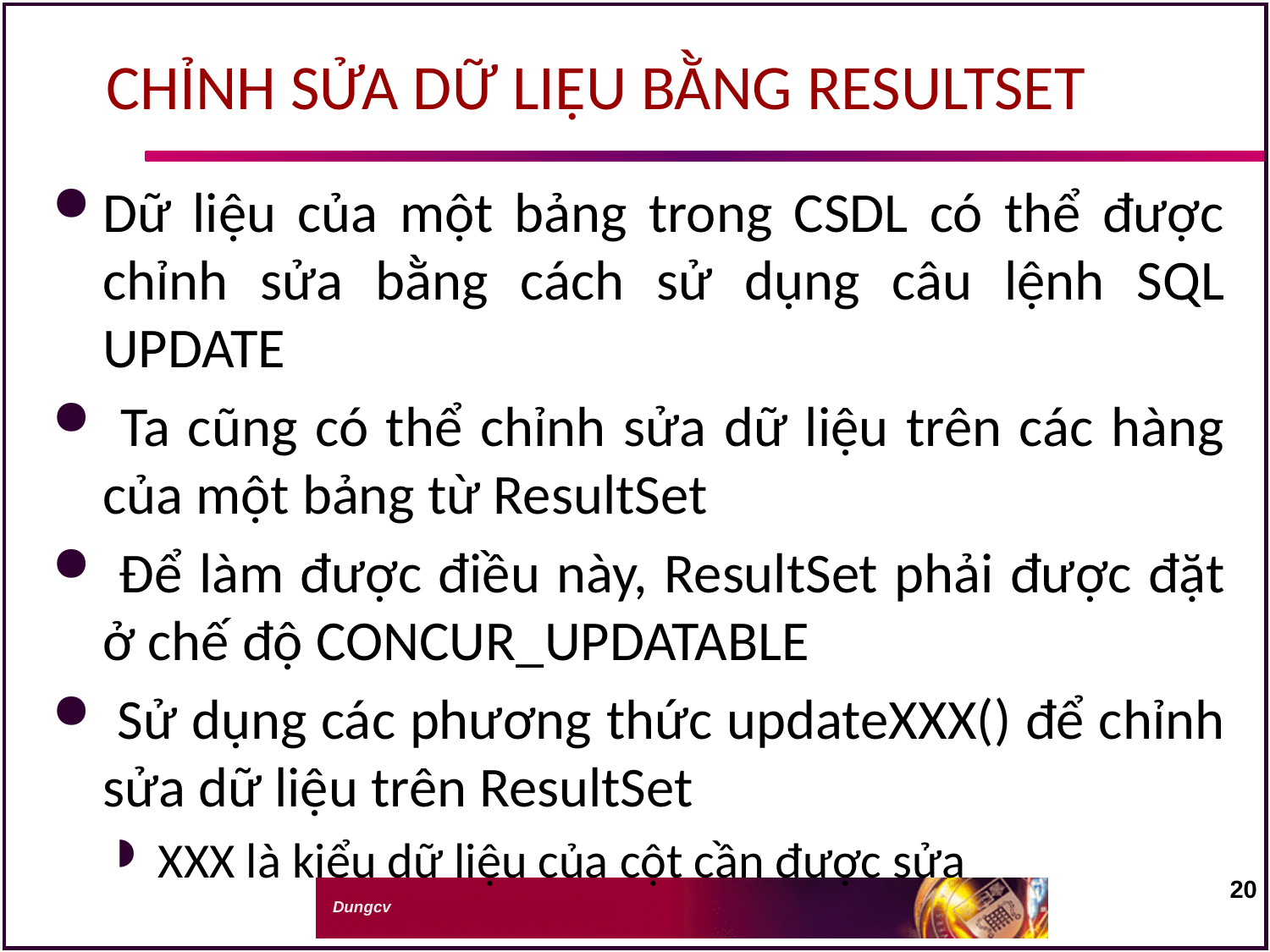

# CHỈNH SỬA DỮ LIỆU BẰNG RESULTSET
Dữ liệu của một bảng trong CSDL có thể được chỉnh sửa bằng cách sử dụng câu lệnh SQL UPDATE
 Ta cũng có thể chỉnh sửa dữ liệu trên các hàng của một bảng từ ResultSet
 Để làm được điều này, ResultSet phải được đặt ở chế độ CONCUR_UPDATABLE
 Sử dụng các phương thức updateXXX() để chỉnh sửa dữ liệu trên ResultSet
XXX là kiểu dữ liệu của cột cần được sửa

20